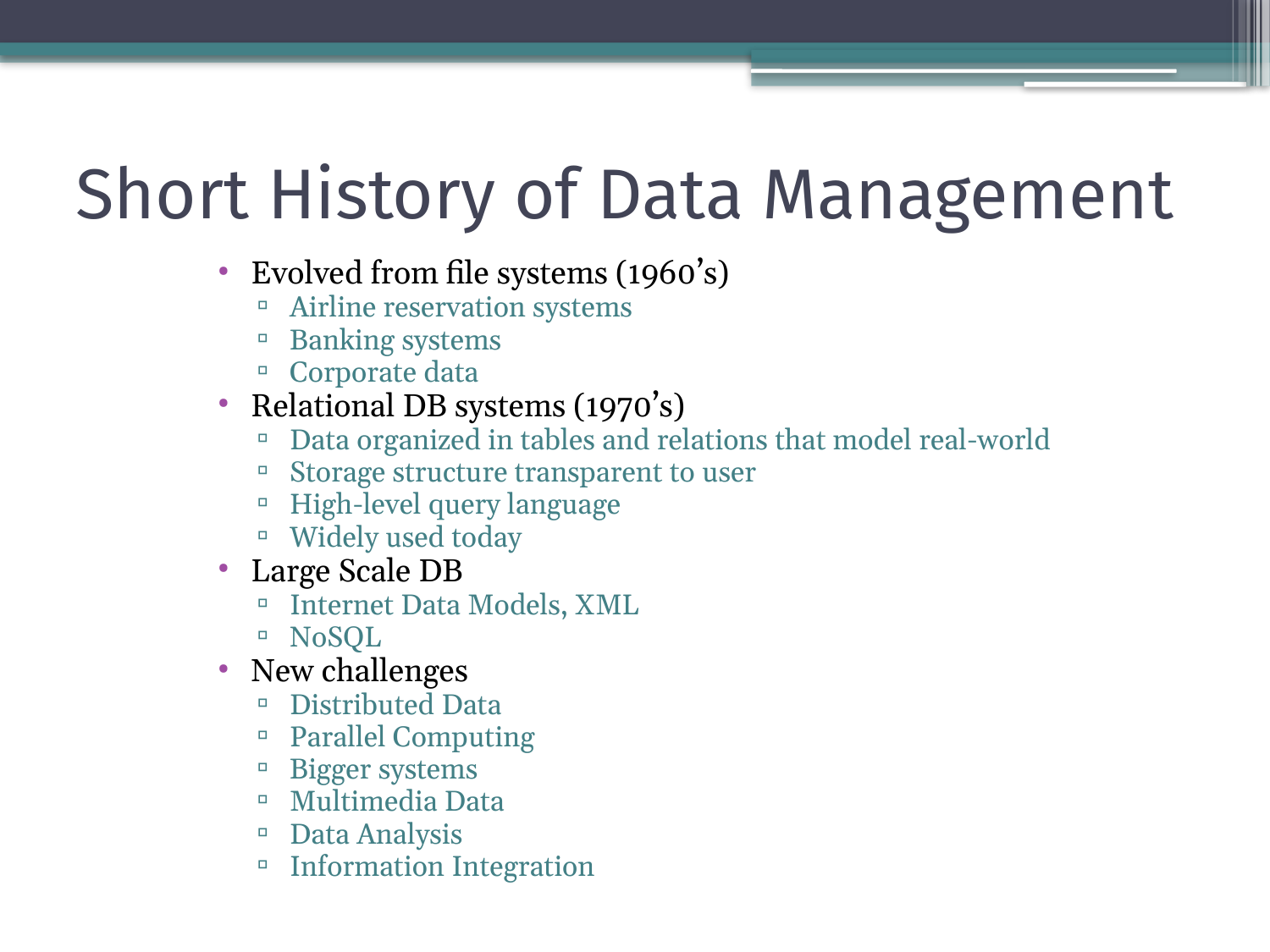

# Short History of Data Management
Evolved from file systems (1960’s)
Airline reservation systems
Banking systems
Corporate data
Relational DB systems (1970’s)
Data organized in tables and relations that model real-world
Storage structure transparent to user
High-level query language
Widely used today
Large Scale DB
Internet Data Models, XML
NoSQL
New challenges
Distributed Data
Parallel Computing
Bigger systems
Multimedia Data
Data Analysis
Information Integration